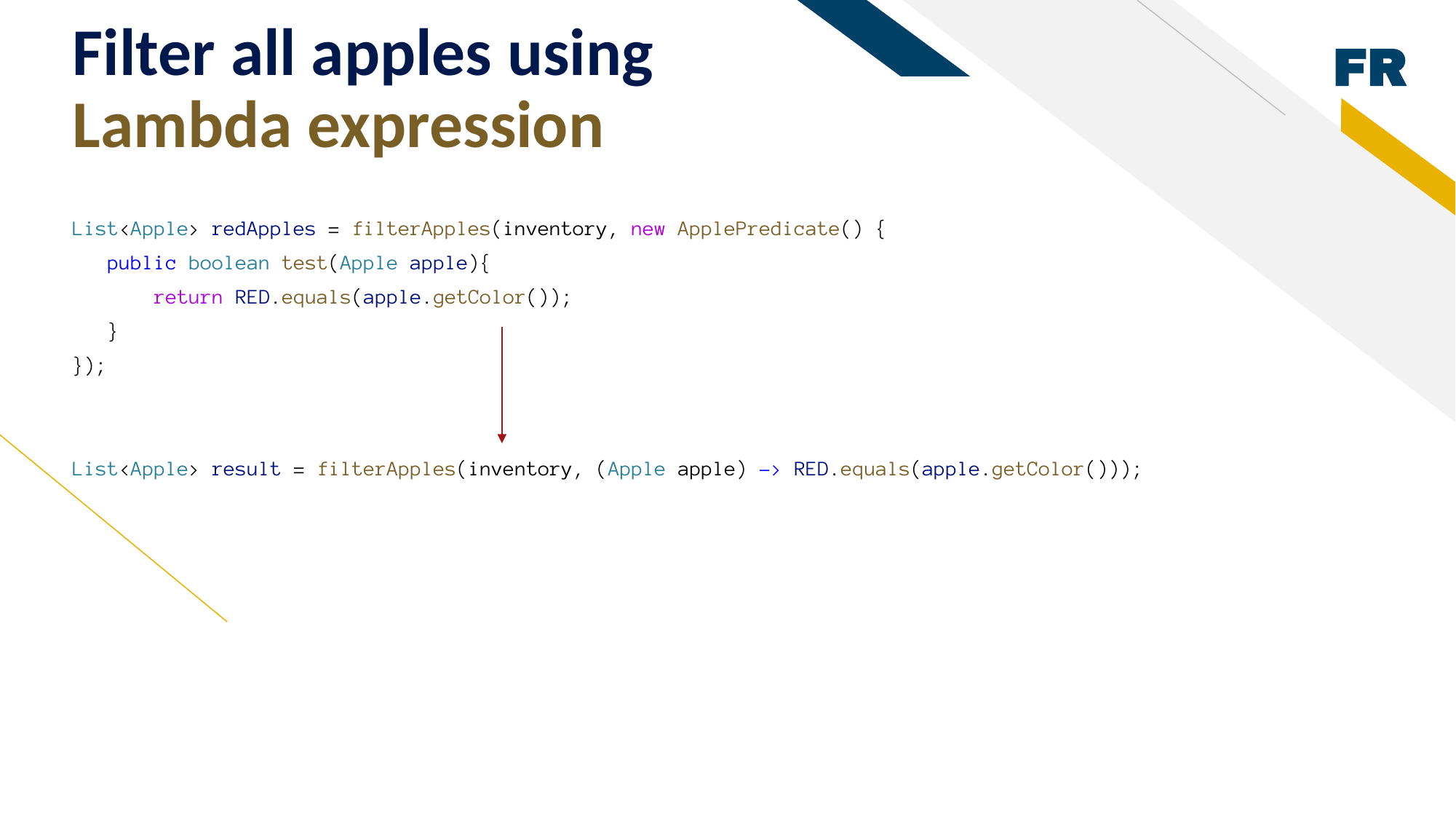

# Filter all apples using
Lambda expression
List<Apple> redApples = filterApples(inventory, new ApplePredicate() {
   public boolean test(Apple apple){
       return RED.equals(apple.getColor());
   }
});

List<Apple> result = filterApples(inventory, (Apple apple) -> RED.equals(apple.getColor()));